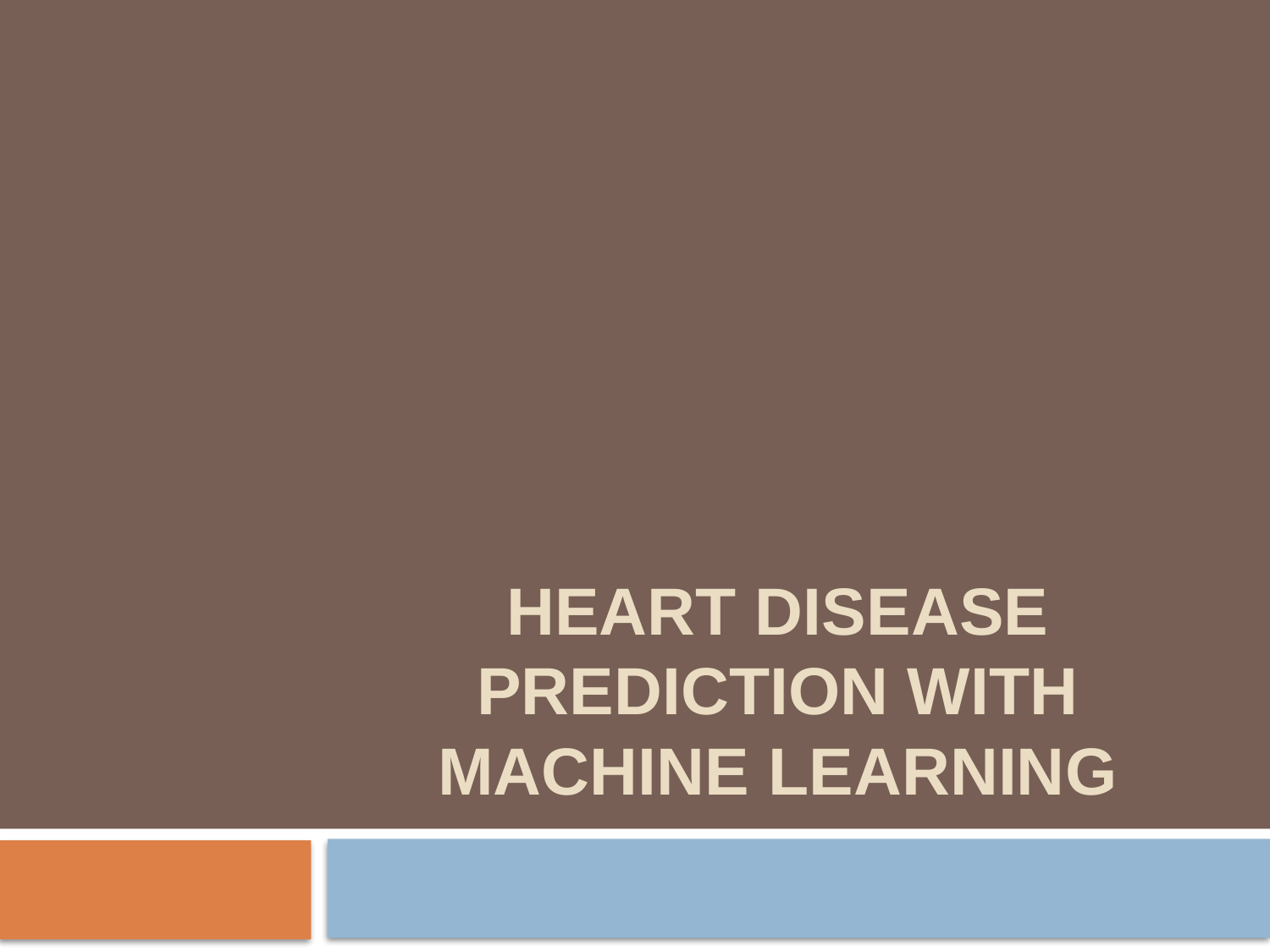

# Heart Disease Prediction With Machine Learning